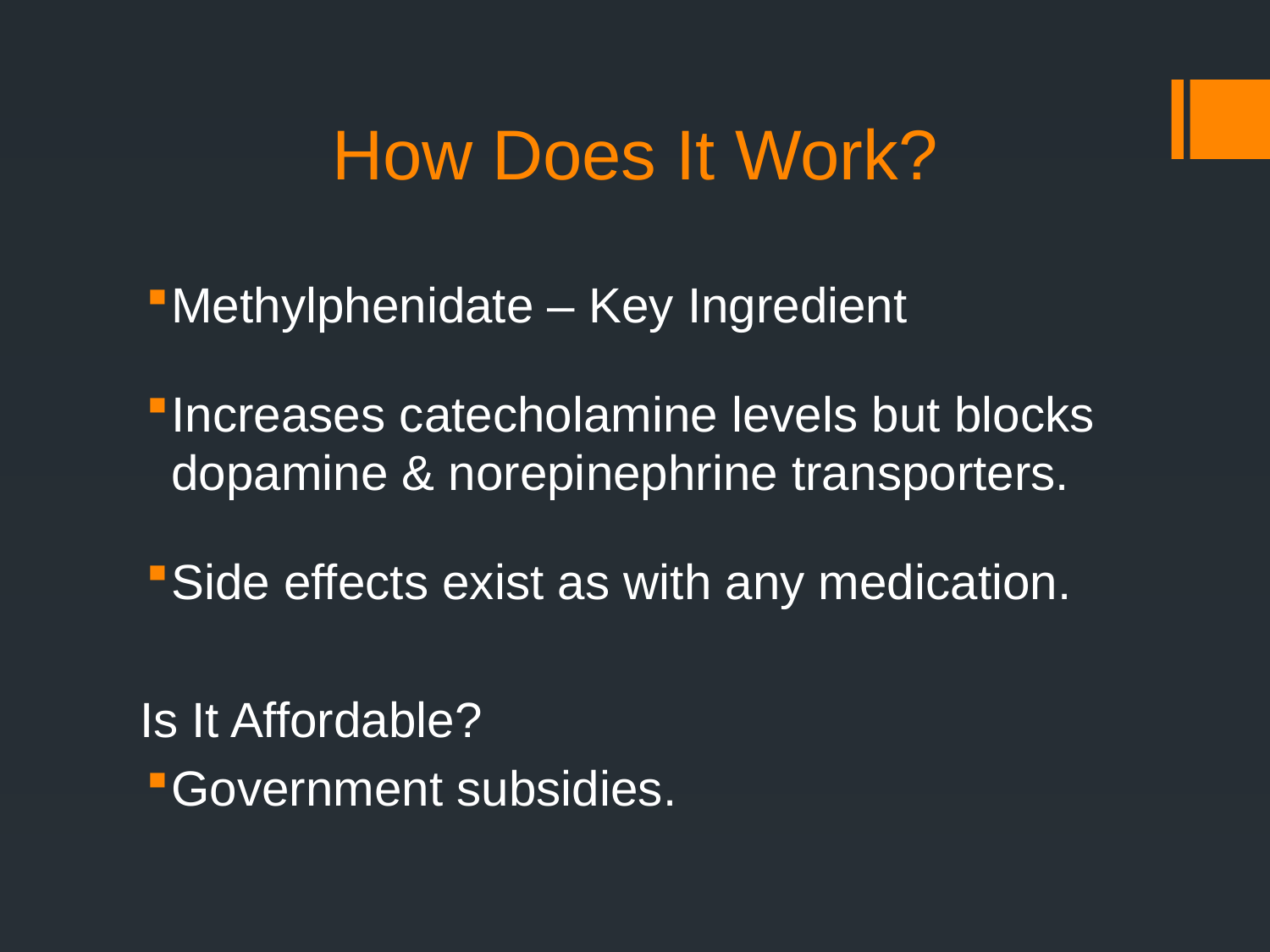

# How Does It Work?
Methylphenidate – Key Ingredient

Increases catecholamine levels but blocks dopamine & norepinephrine transporters.

Side effects exist as with any medication.

Is It Affordable?
Government subsidies.